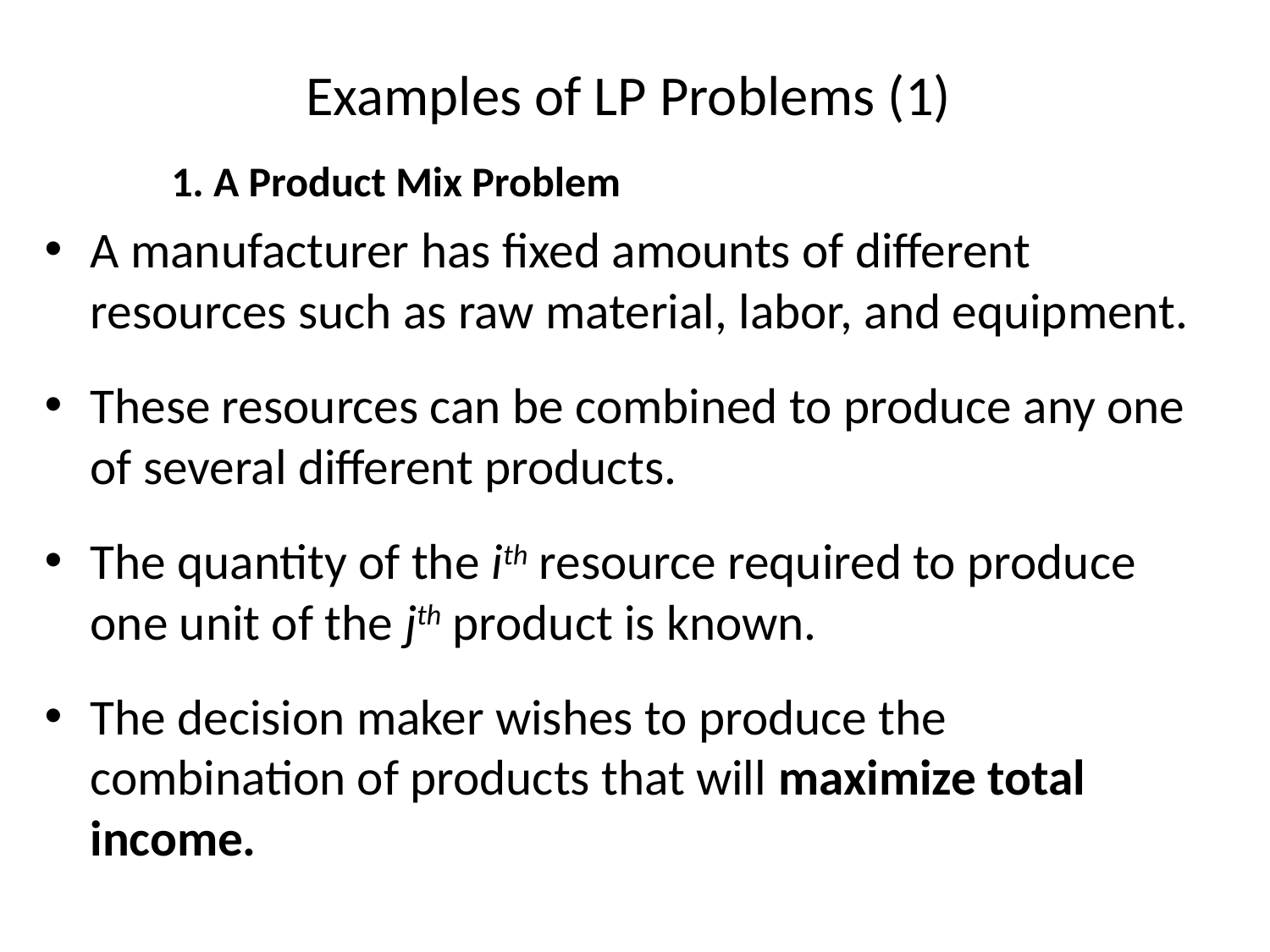

# Examples of LP Problems (1)
1. A Product Mix Problem
A manufacturer has fixed amounts of different resources such as raw material, labor, and equipment.
These resources can be combined to produce any one of several different products.
The quantity of the ith resource required to produce one unit of the jth product is known.
The decision maker wishes to produce the combination of products that will maximize total income.